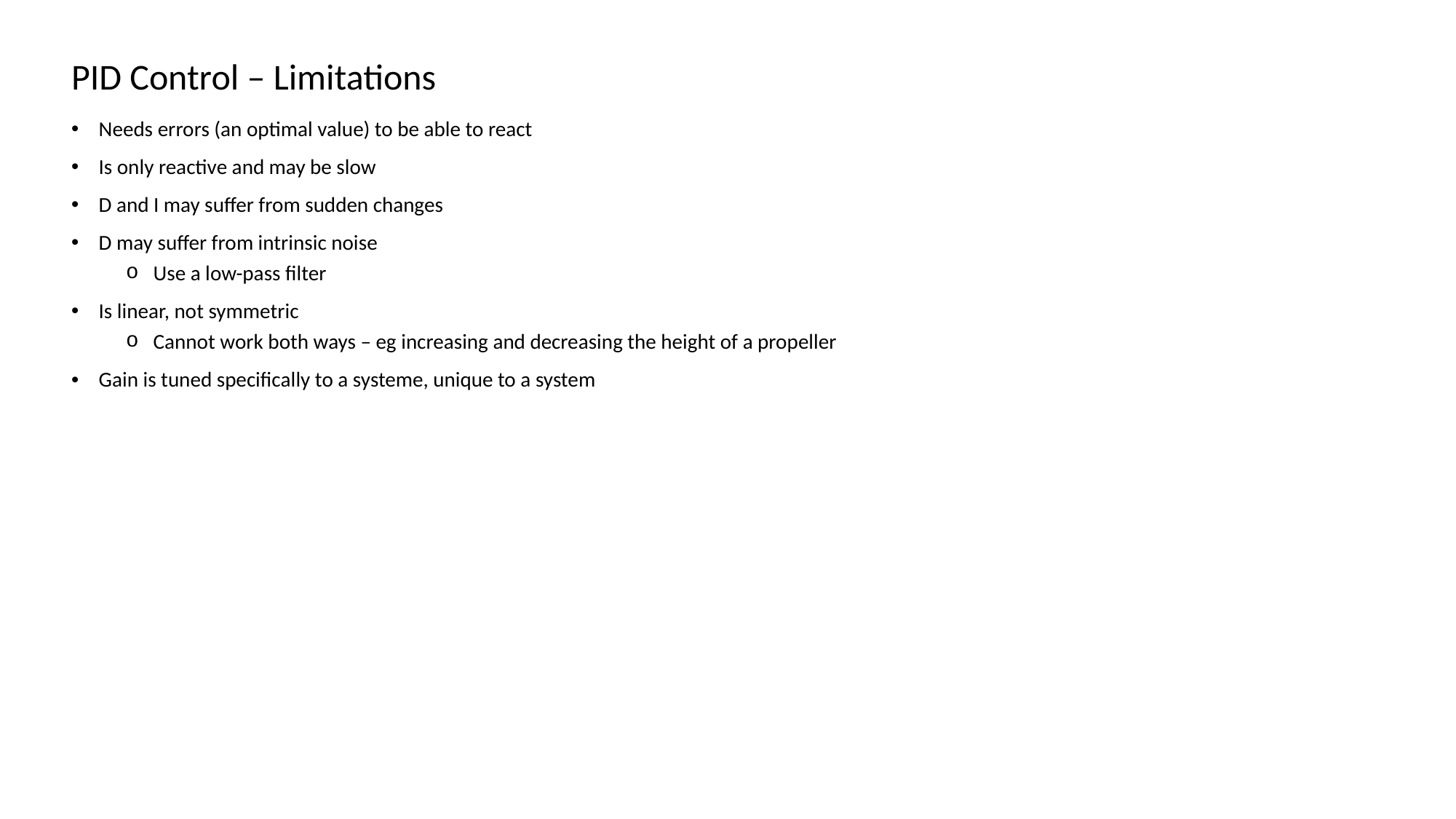

# PID Control – Limitations
Needs errors (an optimal value) to be able to react
Is only reactive and may be slow
D and I may suffer from sudden changes
D may suffer from intrinsic noise
Use a low-pass filter
Is linear, not symmetric
Cannot work both ways – eg increasing and decreasing the height of a propeller
Gain is tuned specifically to a systeme, unique to a system